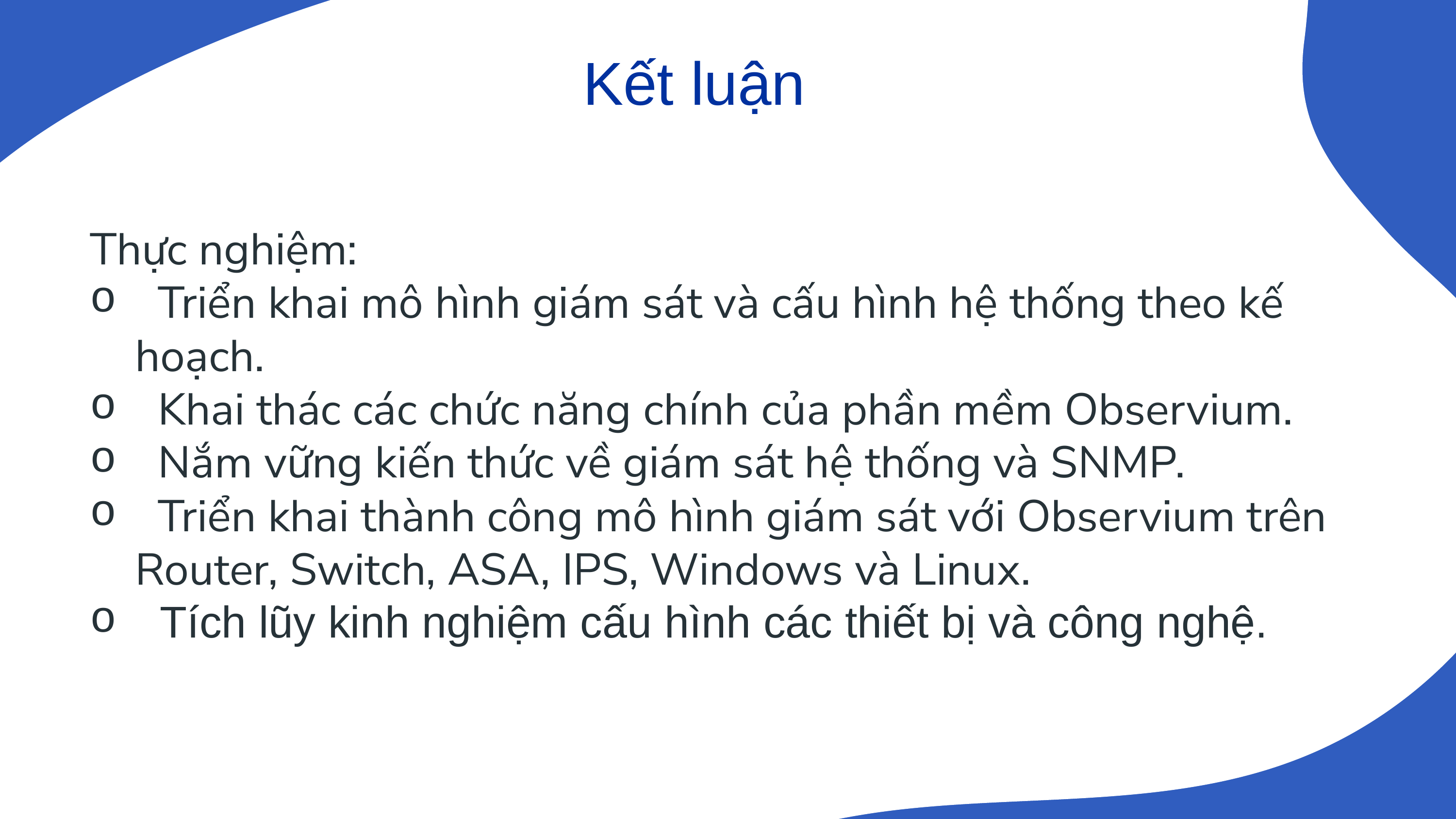

Kết luận

Thực nghiệm:
  Triển khai mô hình giám sát và cấu hình hệ thống theo kế hoạch.
  Khai thác các chức năng chính của phần mềm Observium.
  Nắm vững kiến thức về giám sát hệ thống và SNMP.
  Triển khai thành công mô hình giám sát với Observium trên Router, Switch, ASA, IPS, Windows và Linux.
  Tích lũy kinh nghiệm cấu hình các thiết bị và công nghệ.